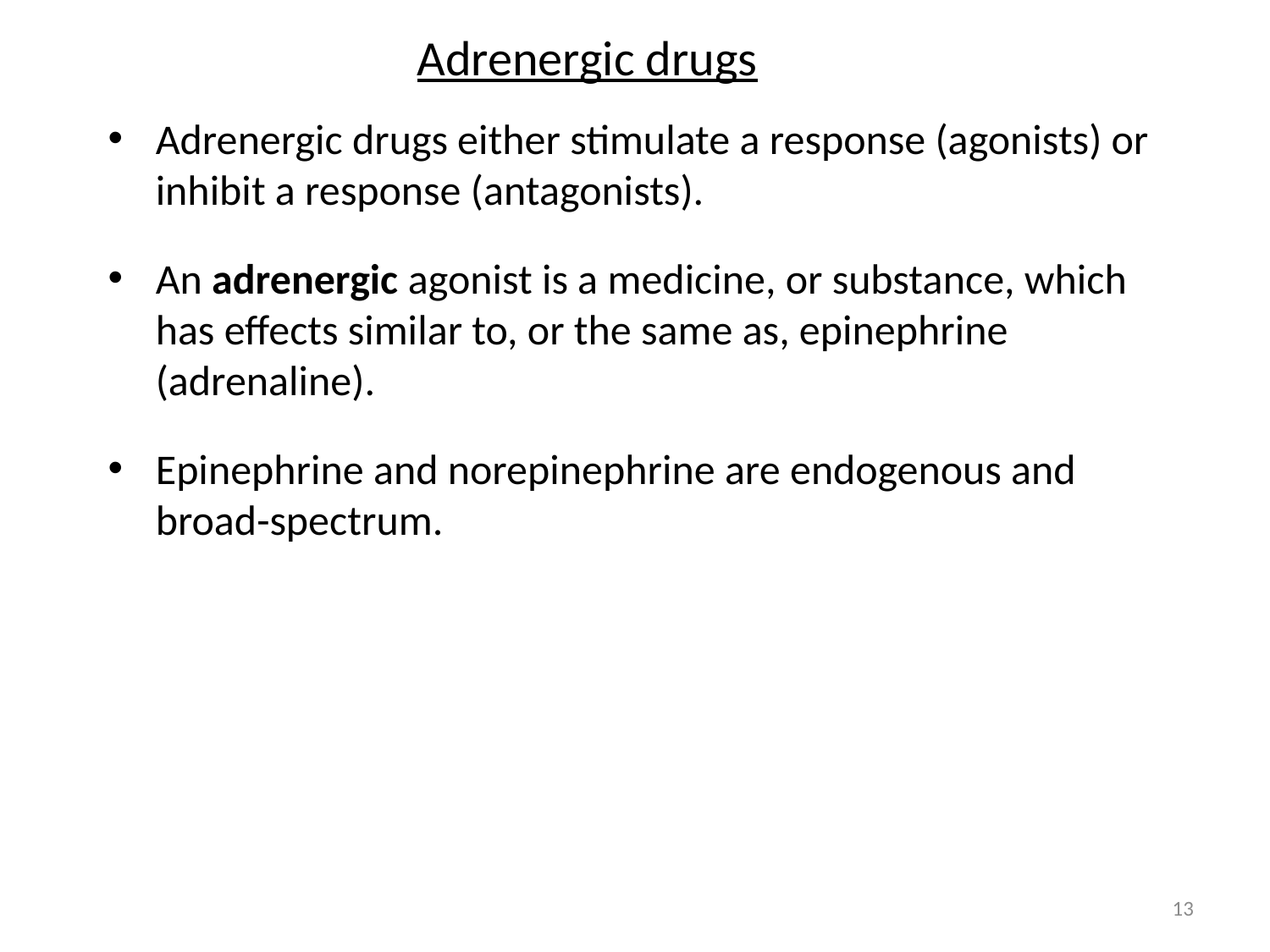

# Adrenergic drugs
Adrenergic drugs either stimulate a response (agonists) or inhibit a response (antagonists).

An adrenergic agonist is a medicine, or substance, which has effects similar to, or the same as, epinephrine (adrenaline).

Epinephrine and norepinephrine are endogenous and broad-spectrum.
13